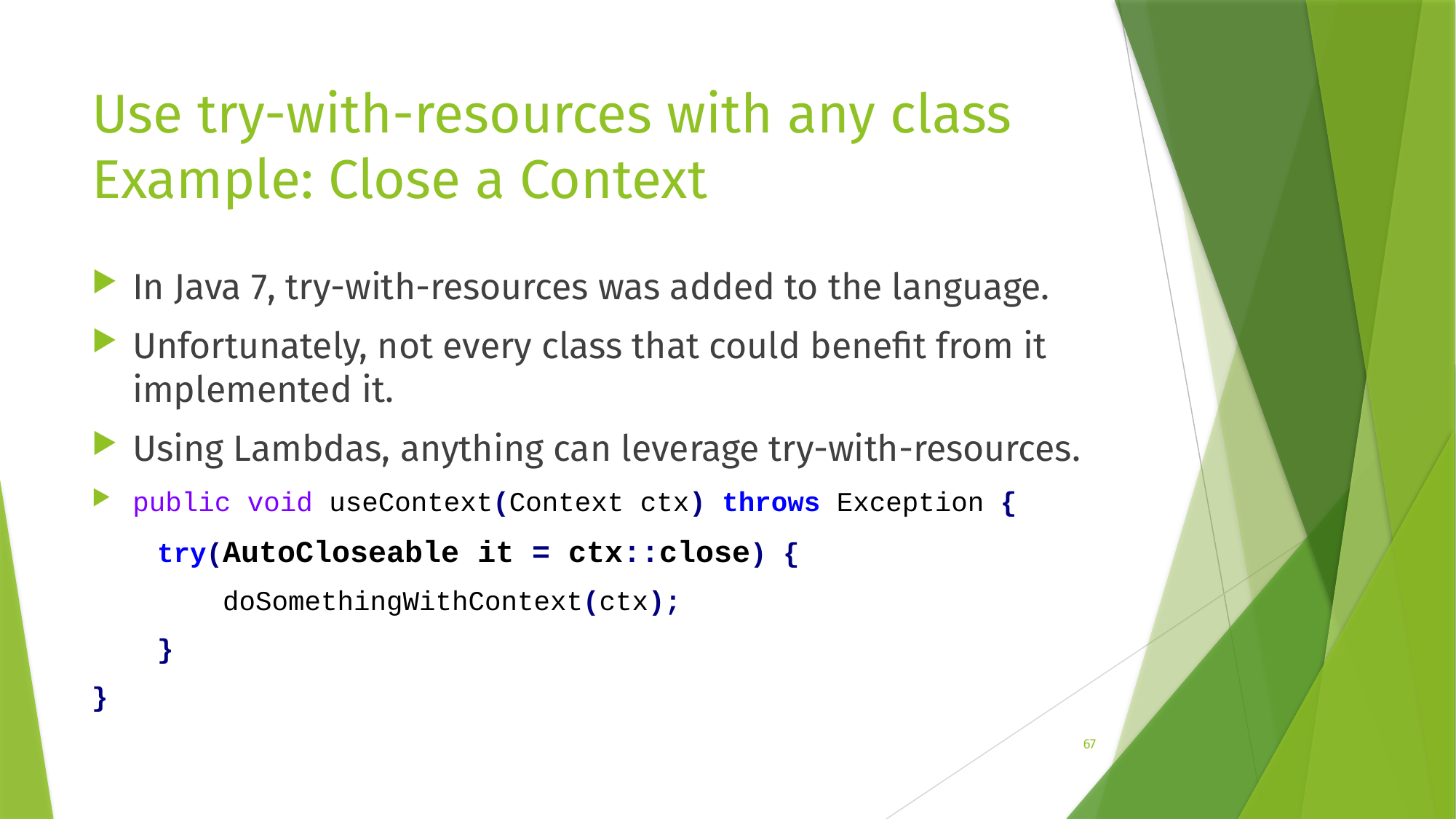

# Use try-with-resources with any class Example: Close a Context
In Java 7, try-with-resources was added to the language.
Unfortunately, not every class that could benefit from it implemented it.
Using Lambdas, anything can leverage try-with-resources.
public void useContext(Context ctx) throws Exception {
    try(AutoCloseable it = ctx::close) {
        doSomethingWithContext(ctx);
    }
}
67